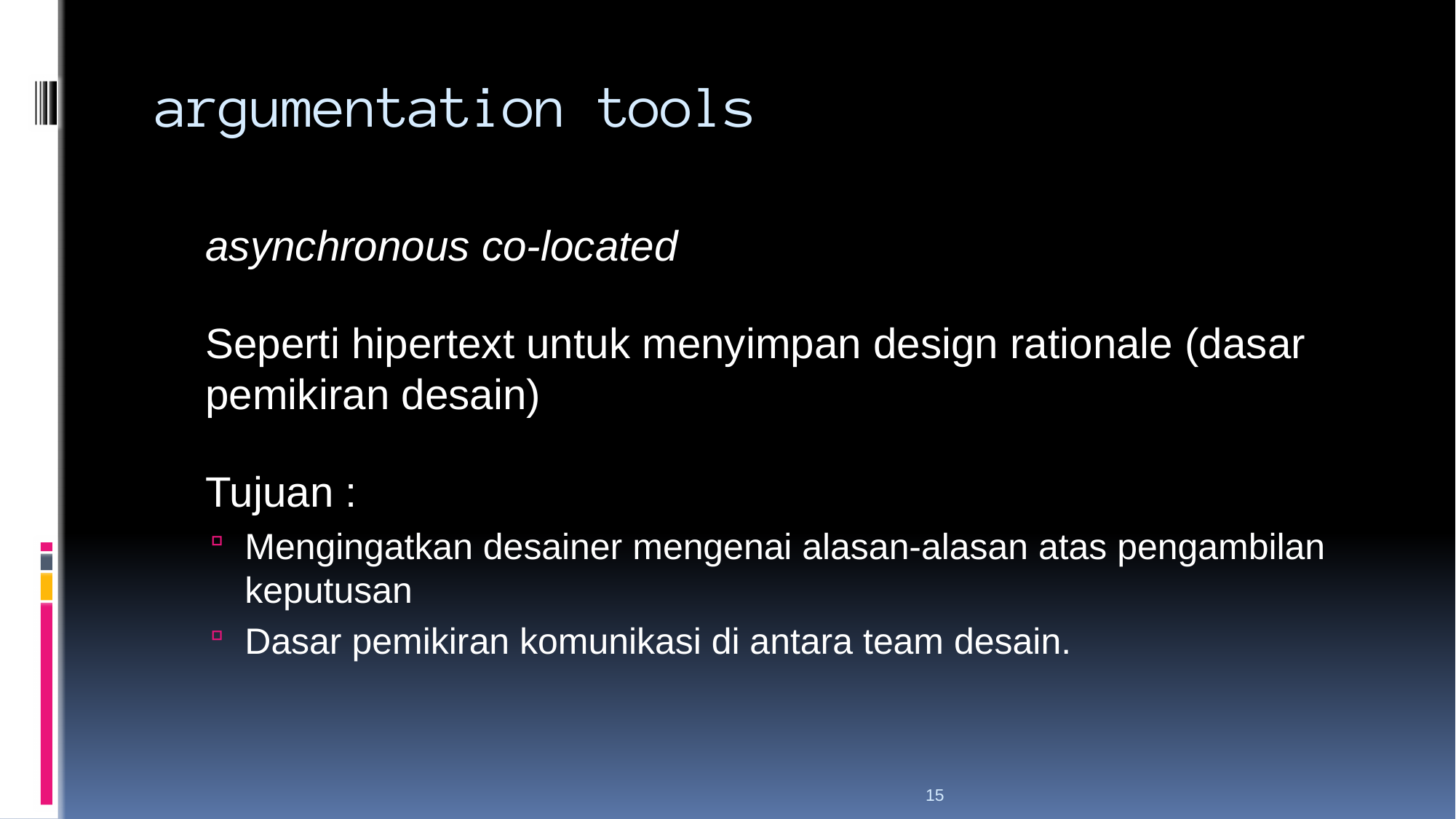

# argumentation tools
asynchronous co-located

Seperti hipertext untuk menyimpan design rationale (dasar pemikiran desain)

Tujuan :
Mengingatkan desainer mengenai alasan-alasan atas pengambilan keputusan
Dasar pemikiran komunikasi di antara team desain.

15